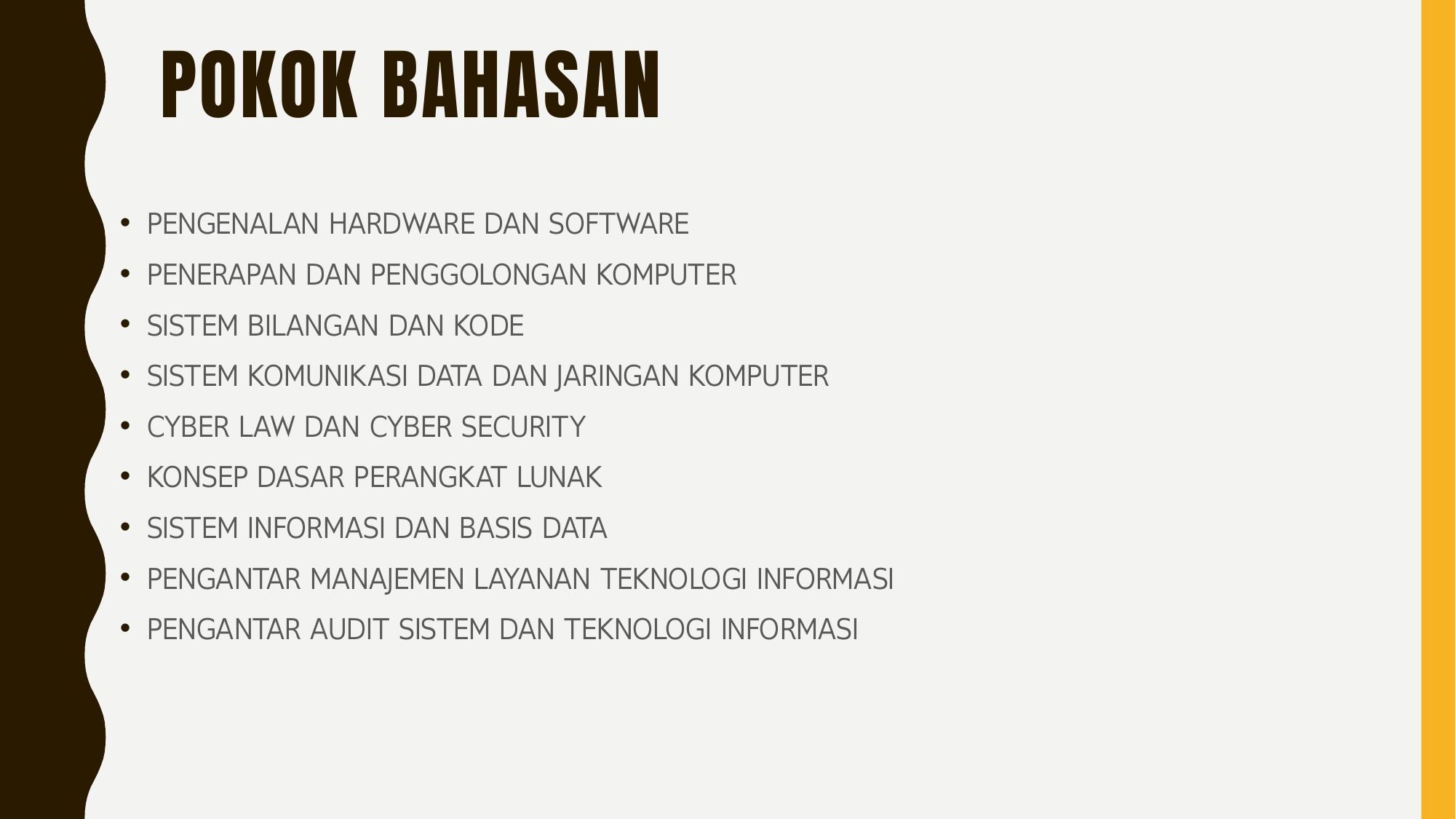

# POKOK BAHASAN
PENGENALAN HARDWARE DAN SOFTWARE
PENERAPAN DAN PENGGOLONGAN KOMPUTER
SISTEM BILANGAN DAN KODE
SISTEM KOMUNIKASI DATA DAN JARINGAN KOMPUTER
CYBER LAW DAN CYBER SECURITY
KONSEP DASAR PERANGKAT LUNAK
SISTEM INFORMASI DAN BASIS DATA
PENGANTAR MANAJEMEN LAYANAN TEKNOLOGI INFORMASI
PENGANTAR AUDIT SISTEM DAN TEKNOLOGI INFORMASI